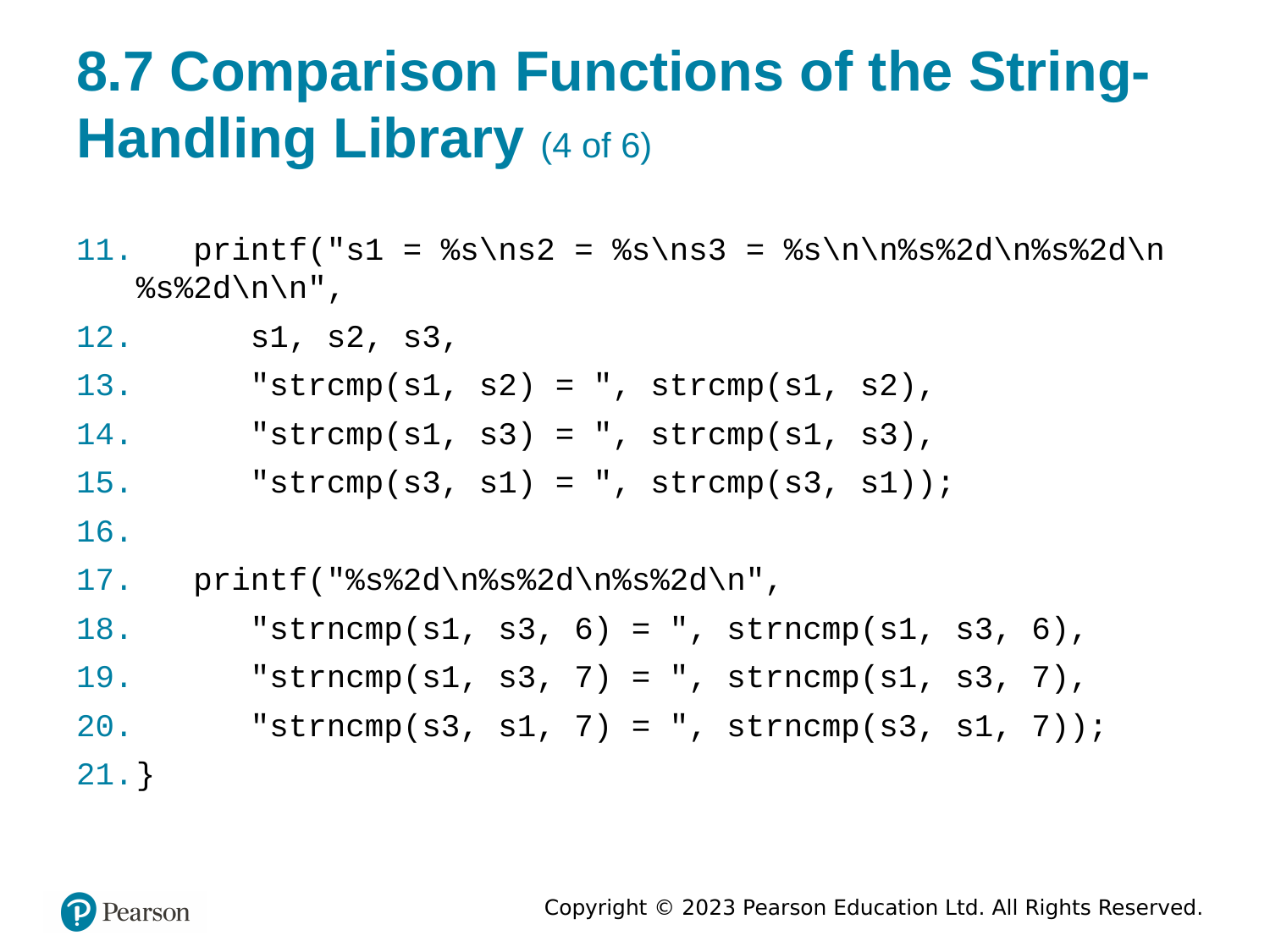

# 8.7 Comparison Functions of the String-Handling Library (4 of 6)
   printf("s1 = %s\ns2 = %s\ns3 = %s\n\n%s%2d\n%s%2d\n%s%2d\n\n",
      s1, s2, s3,
      "strcmp(s1, s2) = ", strcmp(s1, s2),
      "strcmp(s1, s3) = ", strcmp(s1, s3),
      "strcmp(s3, s1) = ", strcmp(s3, s1));

   printf("%s%2d\n%s%2d\n%s%2d\n",
      "strncmp(s1, s3, 6) = ", strncmp(s1, s3, 6),
      "strncmp(s1, s3, 7) = ", strncmp(s1, s3, 7),
      "strncmp(s3, s1, 7) = ", strncmp(s3, s1, 7));
}